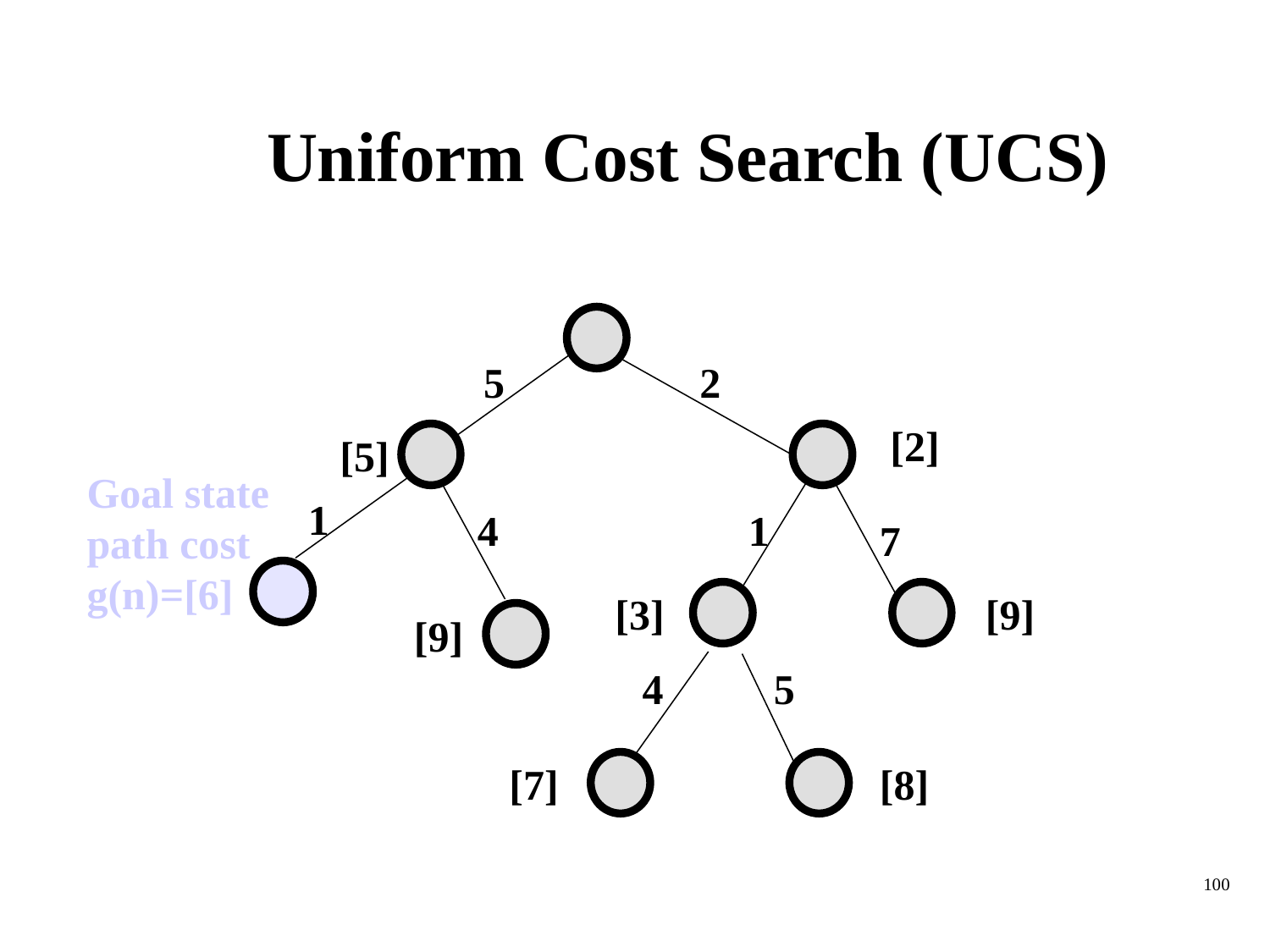

# Uniform Cost Search (UCS)

5
2
[2]
[5]

Goal state path cost g(n)=[6]
1
4
1
7

[3]

[9]

[9]

4
5
[7]
[8]

100